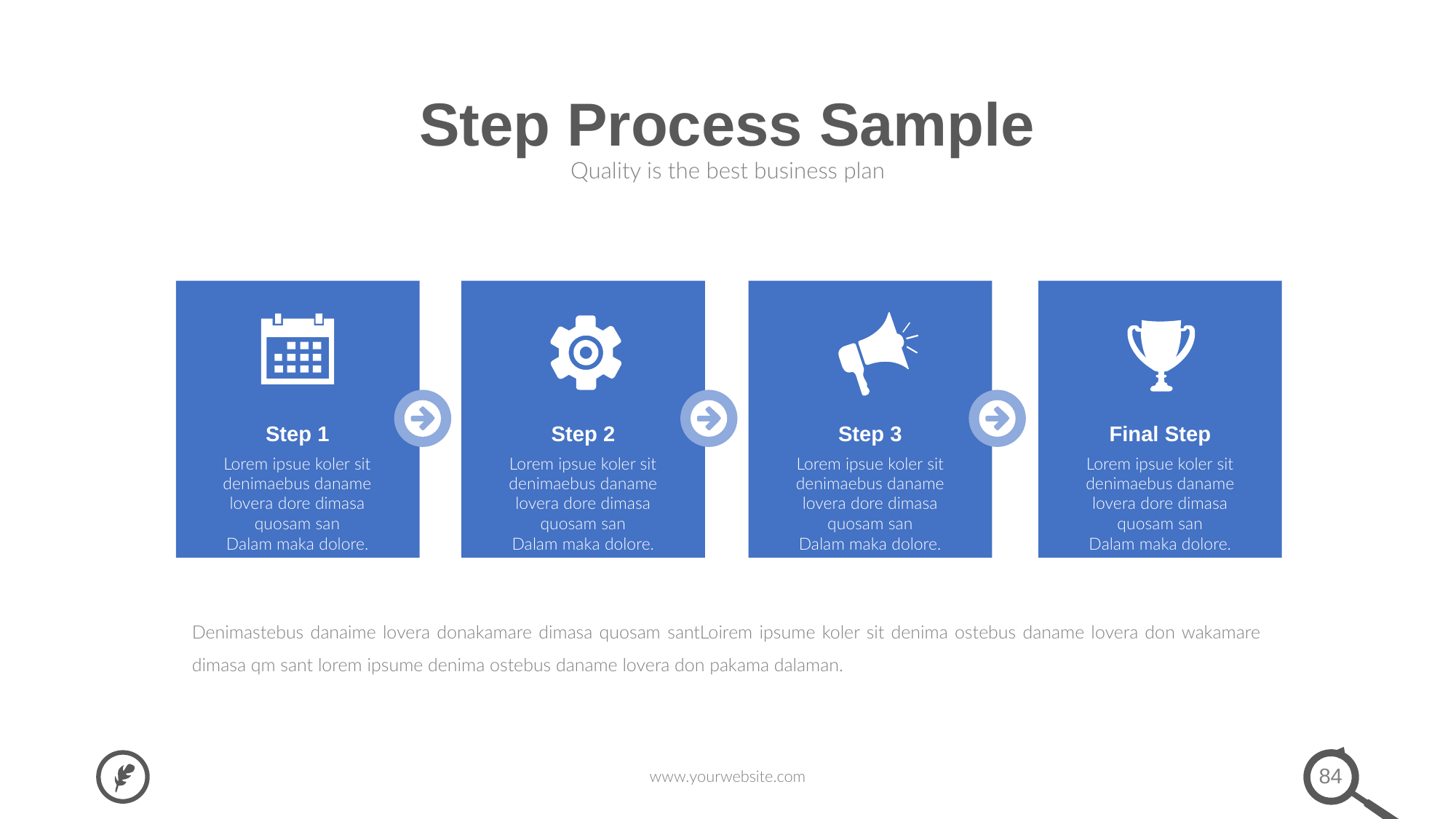

Step Process Sample
Quality is the best business plan

Step 1
Lorem ipsue koler sit denimaebus daname lovera dore dimasa quosam san
Dalam maka dolore.

Step 3
Lorem ipsue koler sit denimaebus daname lovera dore dimasa quosam san
Dalam maka dolore.

Final Step
Lorem ipsue koler sit denimaebus daname lovera dore dimasa quosam san
Dalam maka dolore.

Step 2
Lorem ipsue koler sit denimaebus daname lovera dore dimasa quosam san
Dalam maka dolore.
Denimastebus danaime lovera donakamare dimasa quosam santLoirem ipsume koler sit denima ostebus daname lovera don wakamare dimasa qm sant lorem ipsume denima ostebus daname lovera don pakama dalaman.

84

www.yourwebsite.com